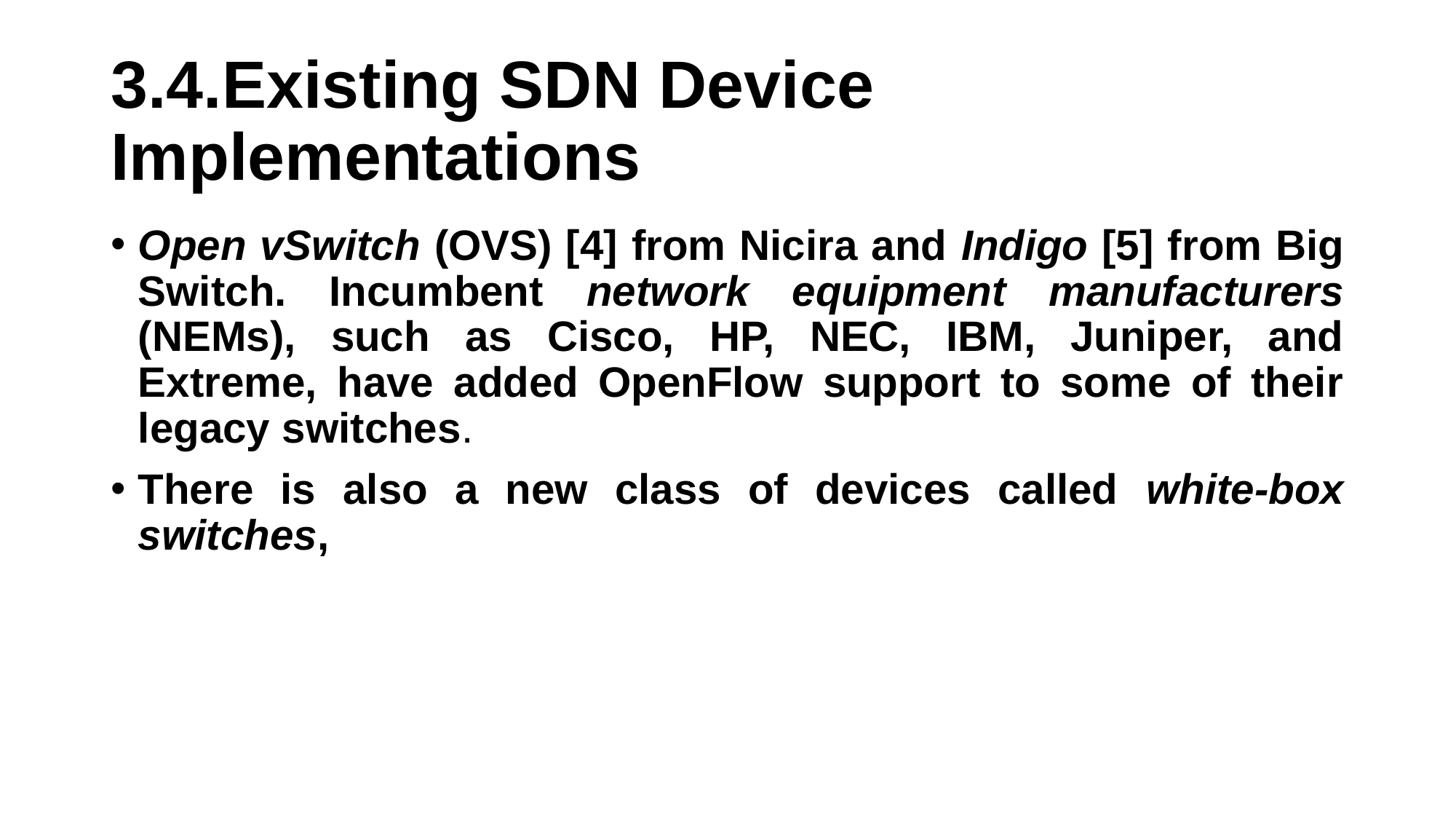

# 3.4.Existing SDN Device Implementations
Open vSwitch (OVS) [4] from Nicira and Indigo [5] from Big Switch. Incumbent network equipment manufacturers (NEMs), such as Cisco, HP, NEC, IBM, Juniper, and Extreme, have added OpenFlow support to some of their legacy switches.
There is also a new class of devices called white-box switches,